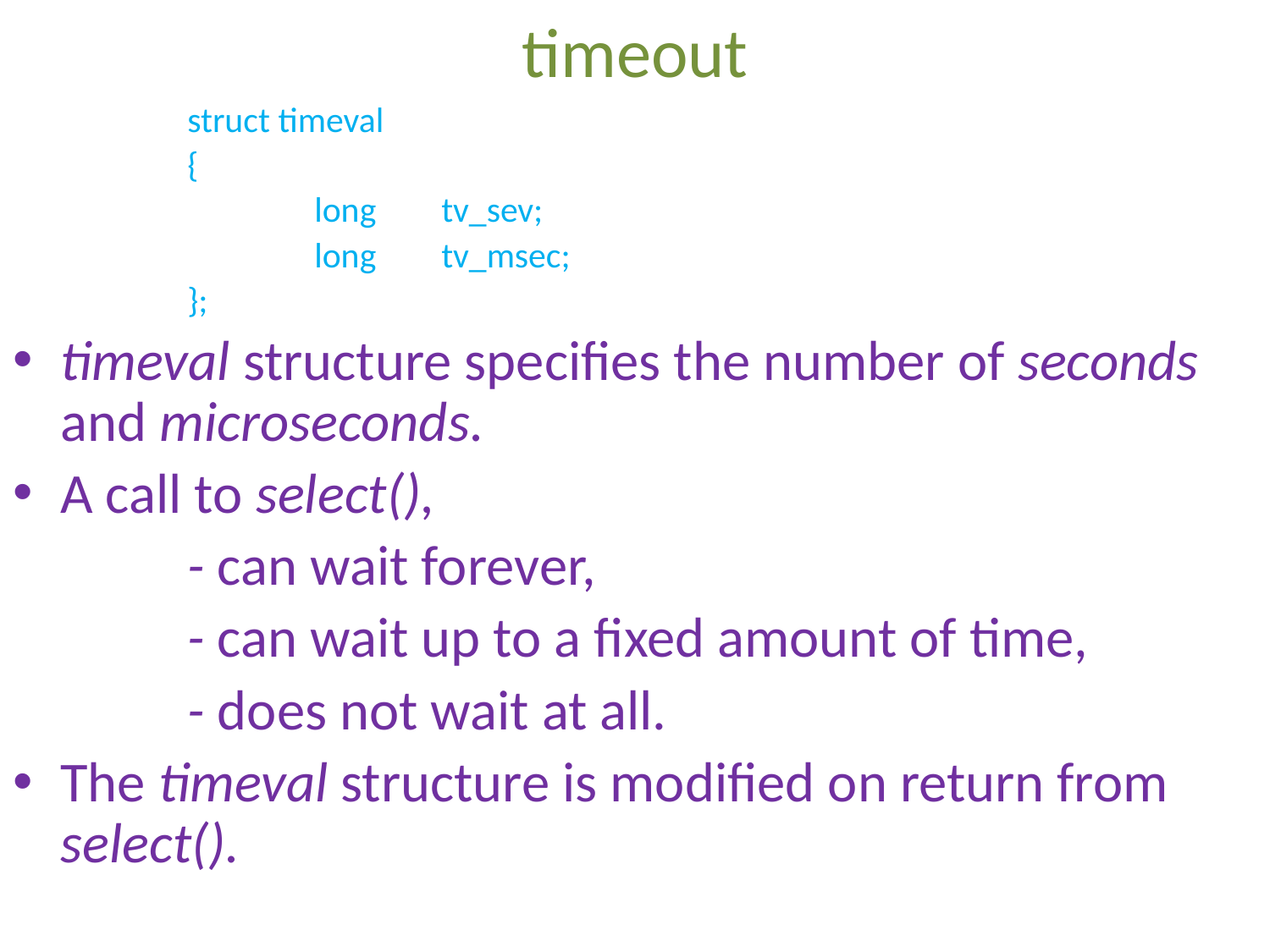

# timeout
		struct timeval
		{
			long 	tv_sev;
			long	tv_msec;
		};
timeval structure specifies the number of seconds and microseconds.
A call to select(),
		- can wait forever,
		- can wait up to a fixed amount of time,
		- does not wait at all.
The timeval structure is modified on return from select().